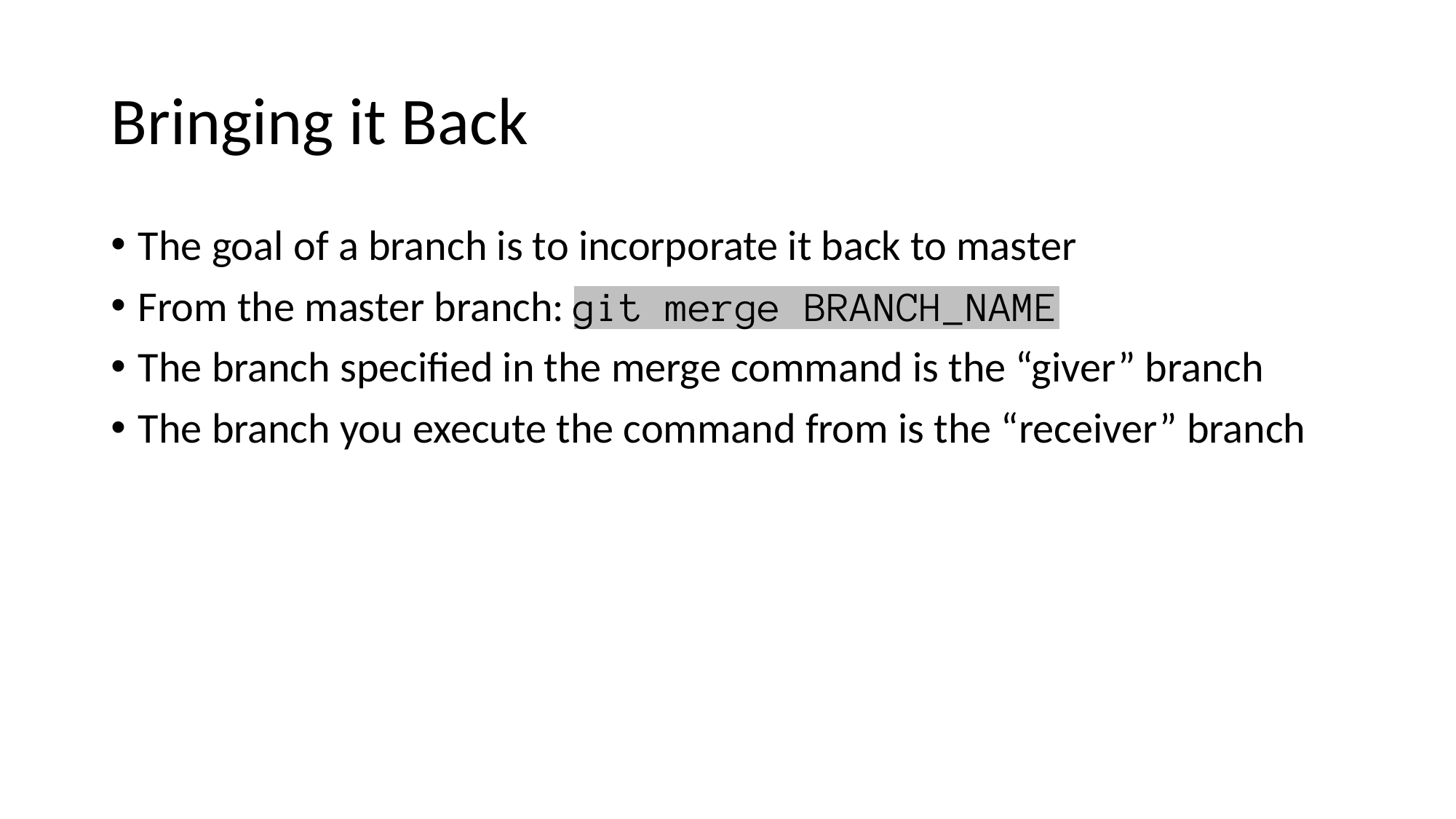

# Bringing it Back
The goal of a branch is to incorporate it back to master
From the master branch: git merge BRANCH_NAME
The branch specified in the merge command is the “giver” branch
The branch you execute the command from is the “receiver” branch